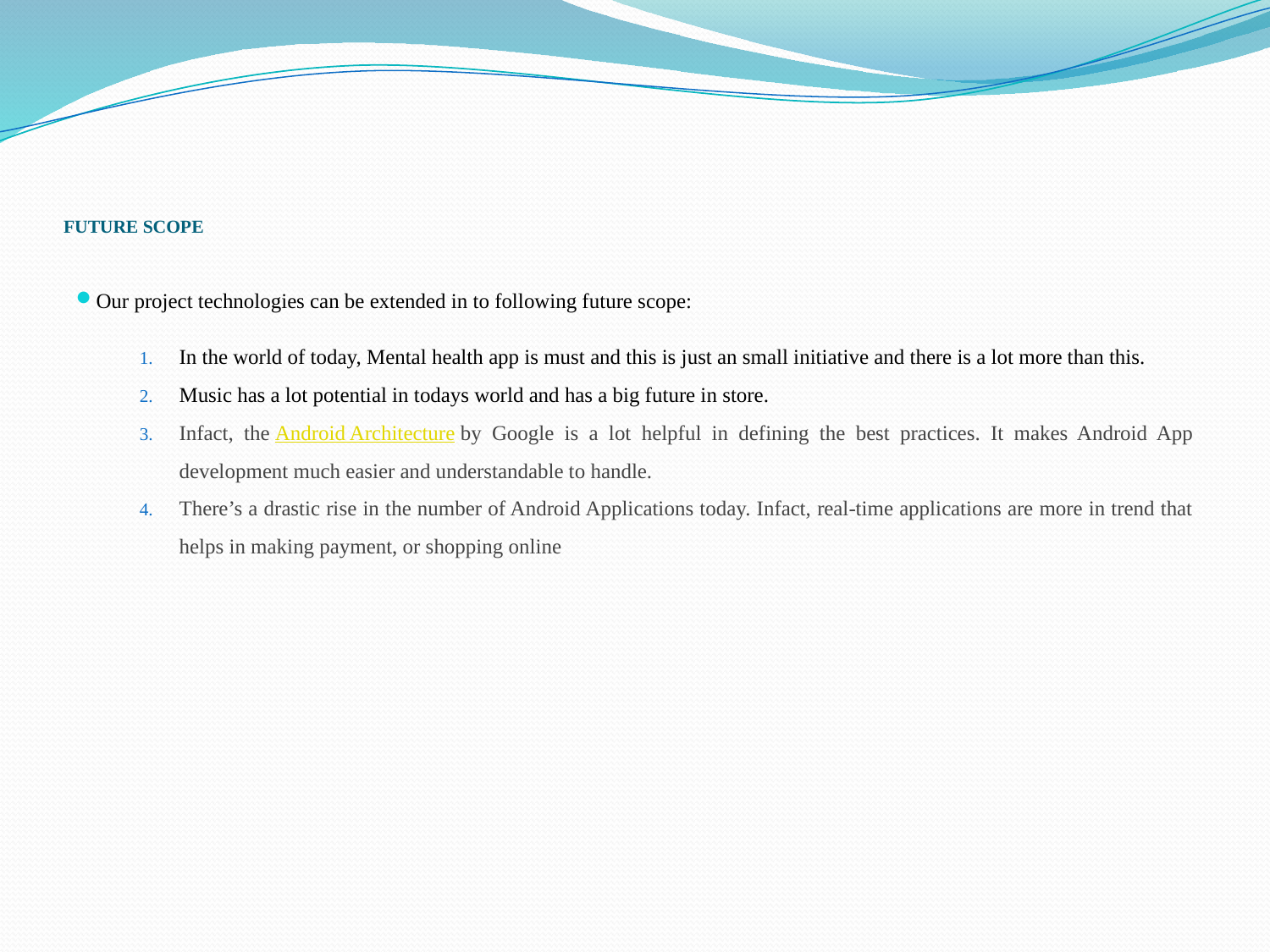

# FUTURE SCOPE
Our project technologies can be extended in to following future scope:
In the world of today, Mental health app is must and this is just an small initiative and there is a lot more than this.
Music has a lot potential in todays world and has a big future in store.
Infact, the Android Architecture by Google is a lot helpful in defining the best practices. It makes Android App development much easier and understandable to handle.
There’s a drastic rise in the number of Android Applications today. Infact, real-time applications are more in trend that helps in making payment, or shopping online